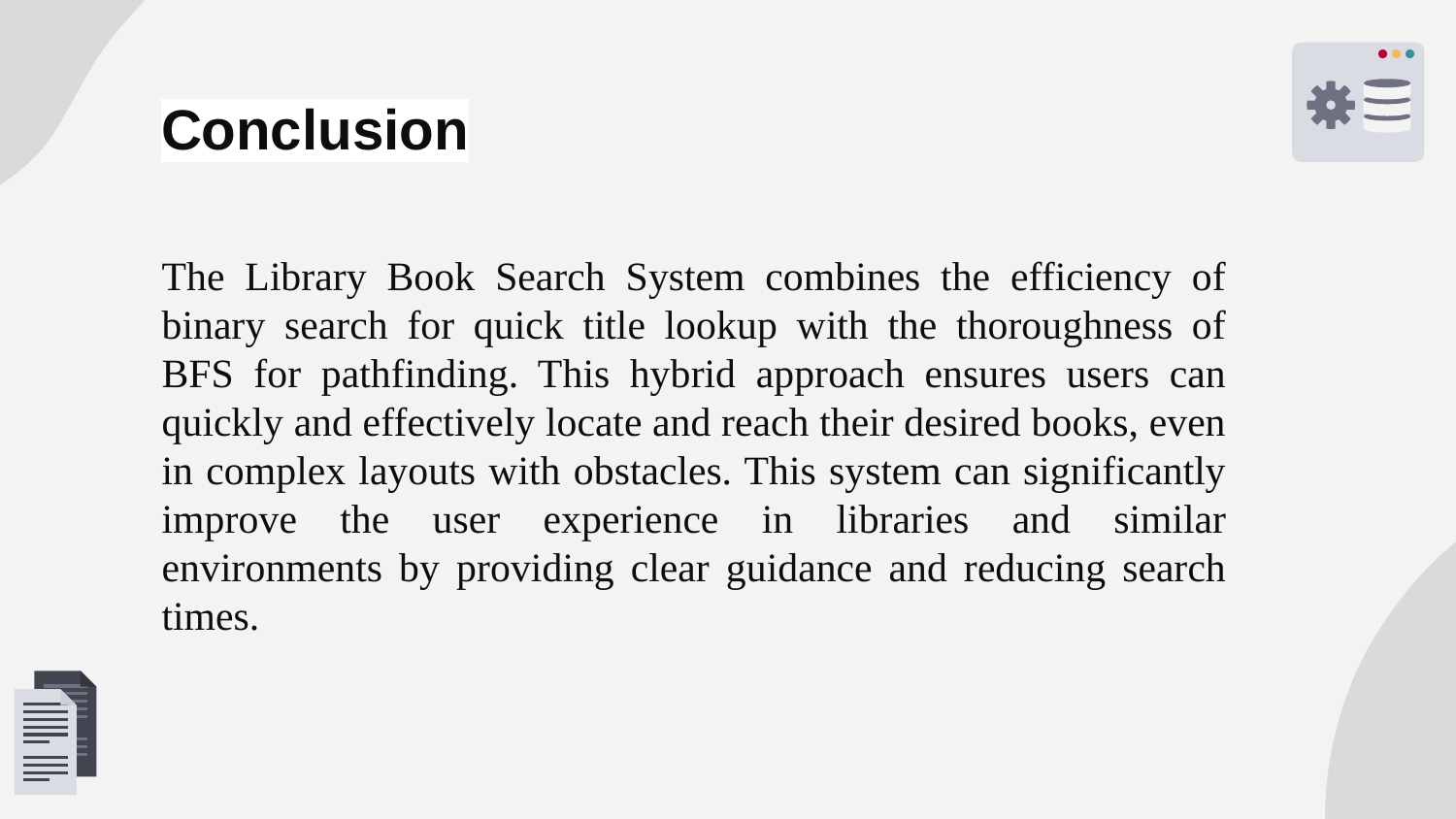

Conclusion
The Library Book Search System combines the efficiency of binary search for quick title lookup with the thoroughness of BFS for pathfinding. This hybrid approach ensures users can quickly and effectively locate and reach their desired books, even in complex layouts with obstacles. This system can significantly improve the user experience in libraries and similar environments by providing clear guidance and reducing search times.